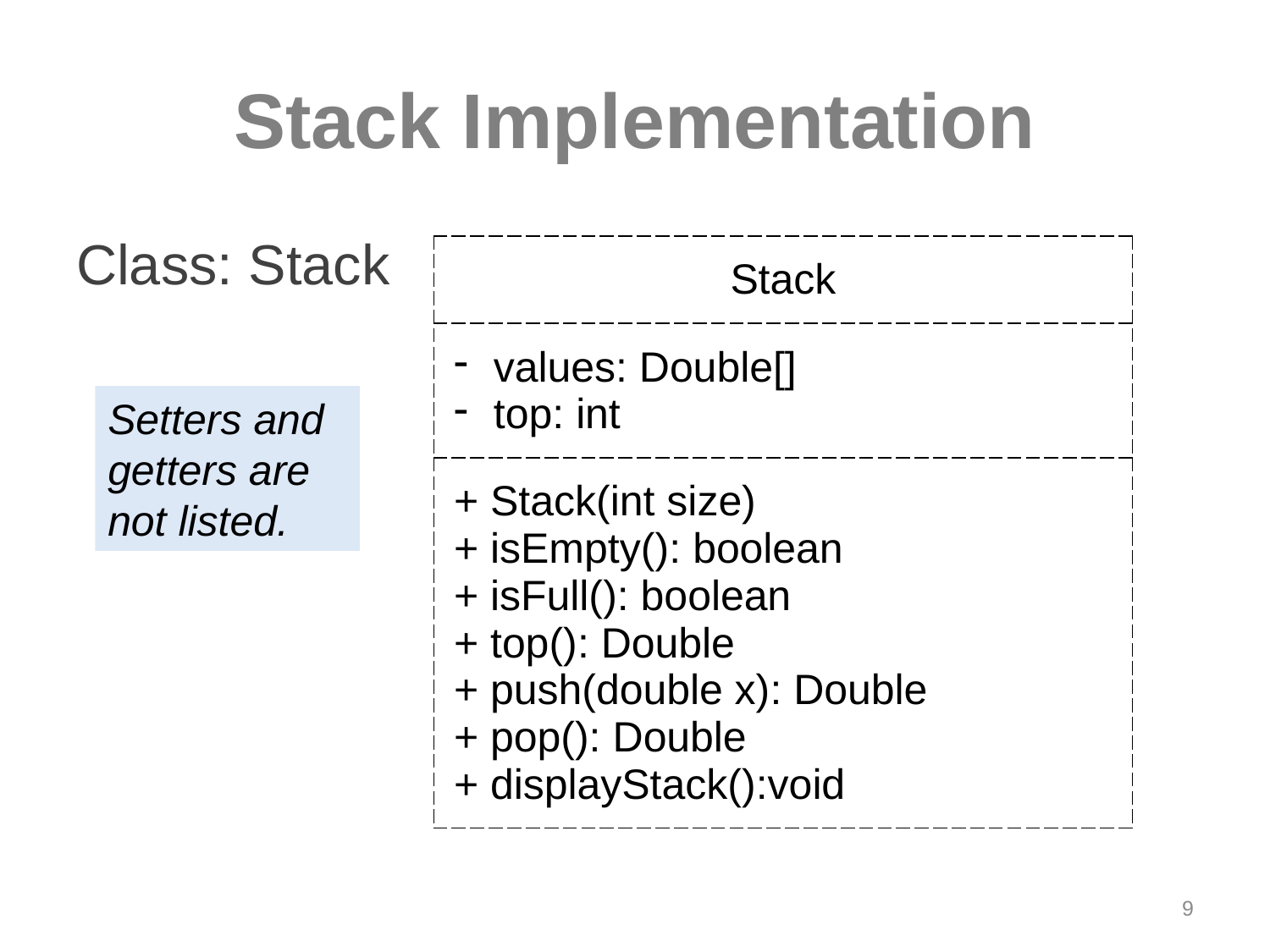

# Stack Implementation
Class: Stack
| Stack |
| --- |
| values: Double[] top: int |
| + Stack(int size) + isEmpty(): boolean + isFull(): boolean + top(): Double + push(double x): Double + pop(): Double + displayStack():void |
Setters and getters are not listed.
9